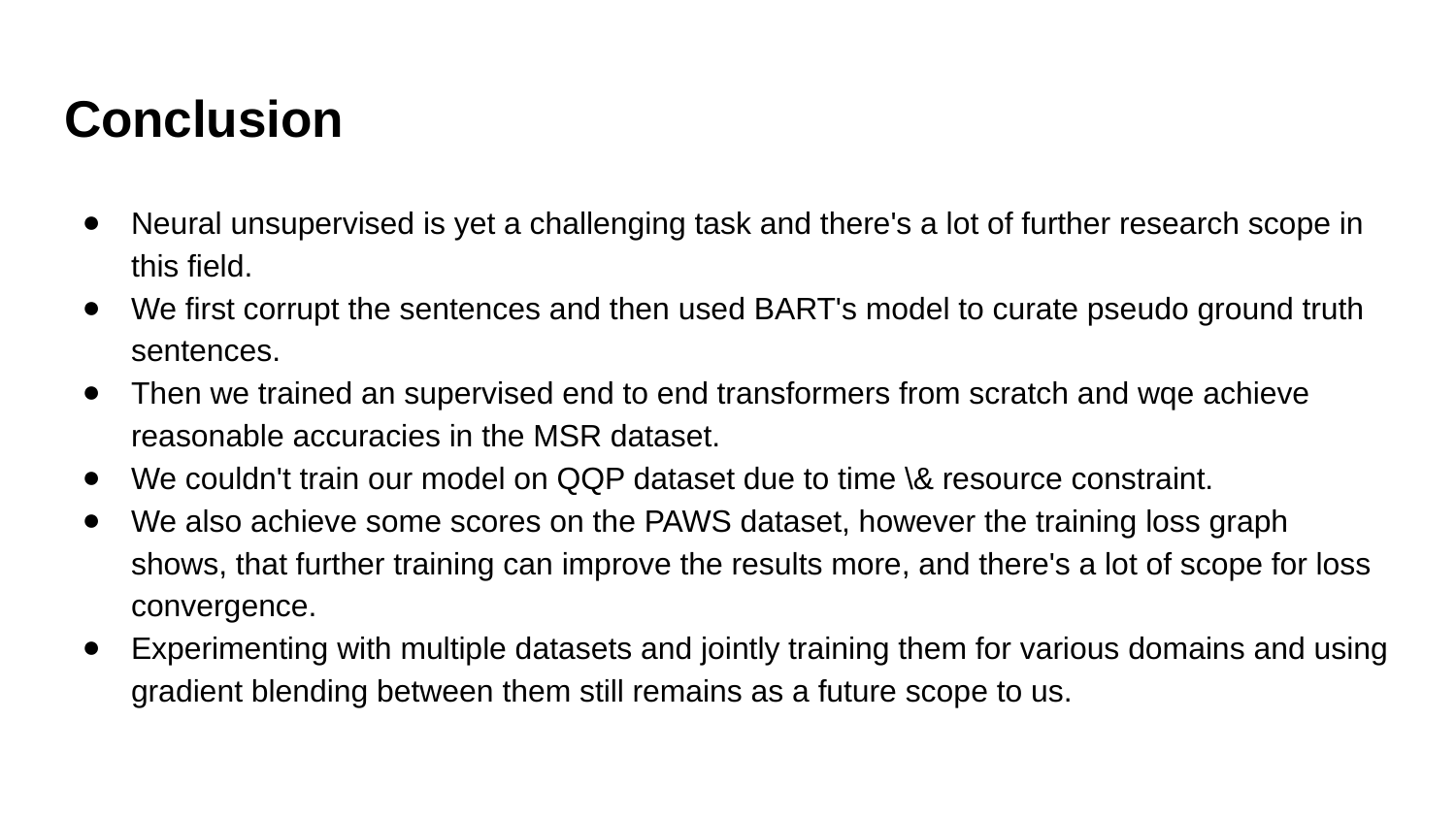

# Conclusion
Neural unsupervised is yet a challenging task and there's a lot of further research scope in this field.
We first corrupt the sentences and then used BART's model to curate pseudo ground truth sentences.
Then we trained an supervised end to end transformers from scratch and wqe achieve reasonable accuracies in the MSR dataset.
We couldn't train our model on QQP dataset due to time \& resource constraint.
We also achieve some scores on the PAWS dataset, however the training loss graph shows, that further training can improve the results more, and there's a lot of scope for loss convergence.
Experimenting with multiple datasets and jointly training them for various domains and using gradient blending between them still remains as a future scope to us.